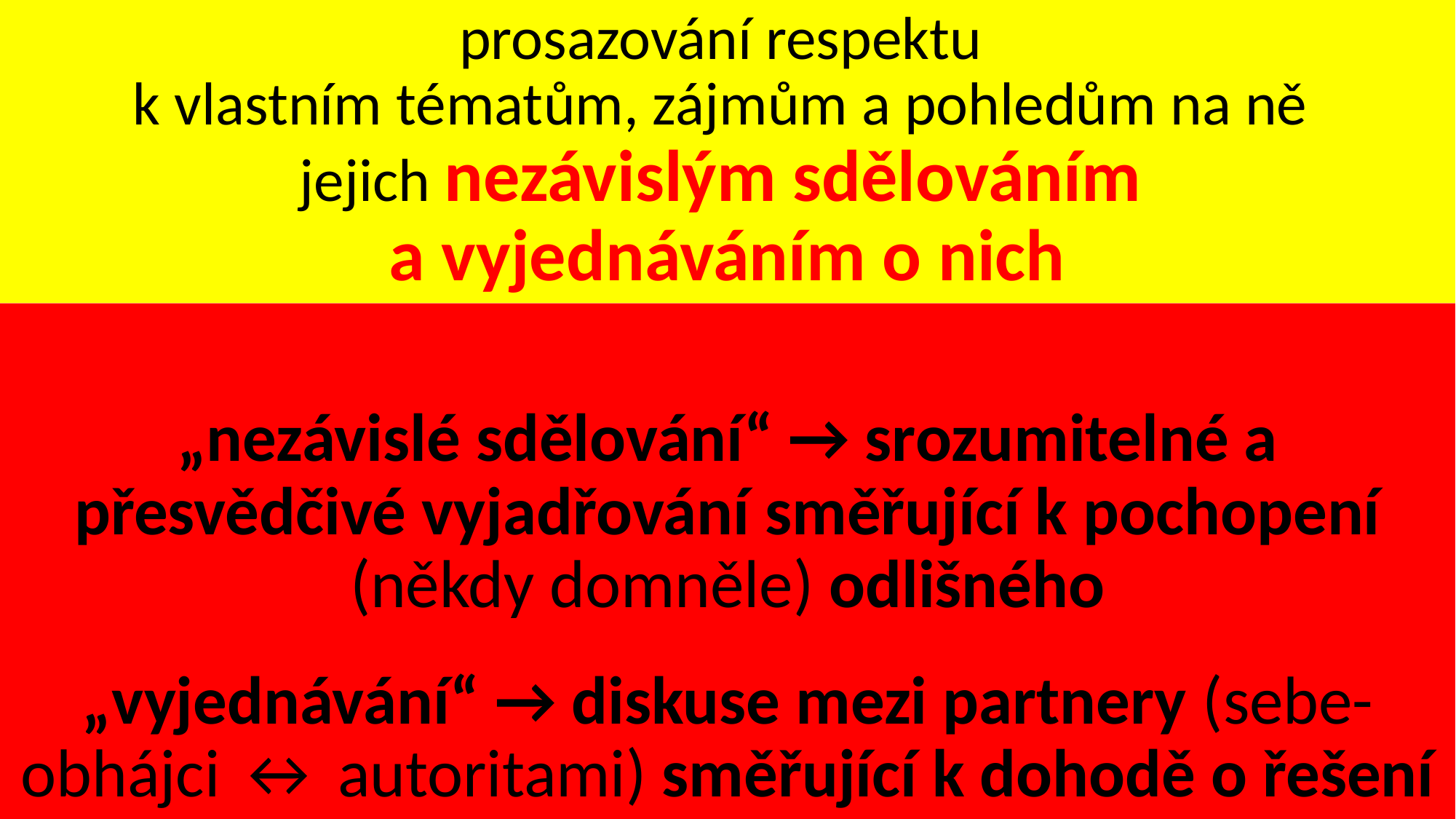

# prosazování respektu k vlastním tématům, zájmům a pohledům na ně jejich nezávislým sdělováním a vyjednáváním o nich

„nezávislé sdělování“ → srozumitelné a přesvědčivé vyjadřování směřující k pochopení (někdy domněle) odlišného

„vyjednávání“ → diskuse mezi partnery (sebe-obhájci ↔ autoritami) směřující k dohodě o řešení